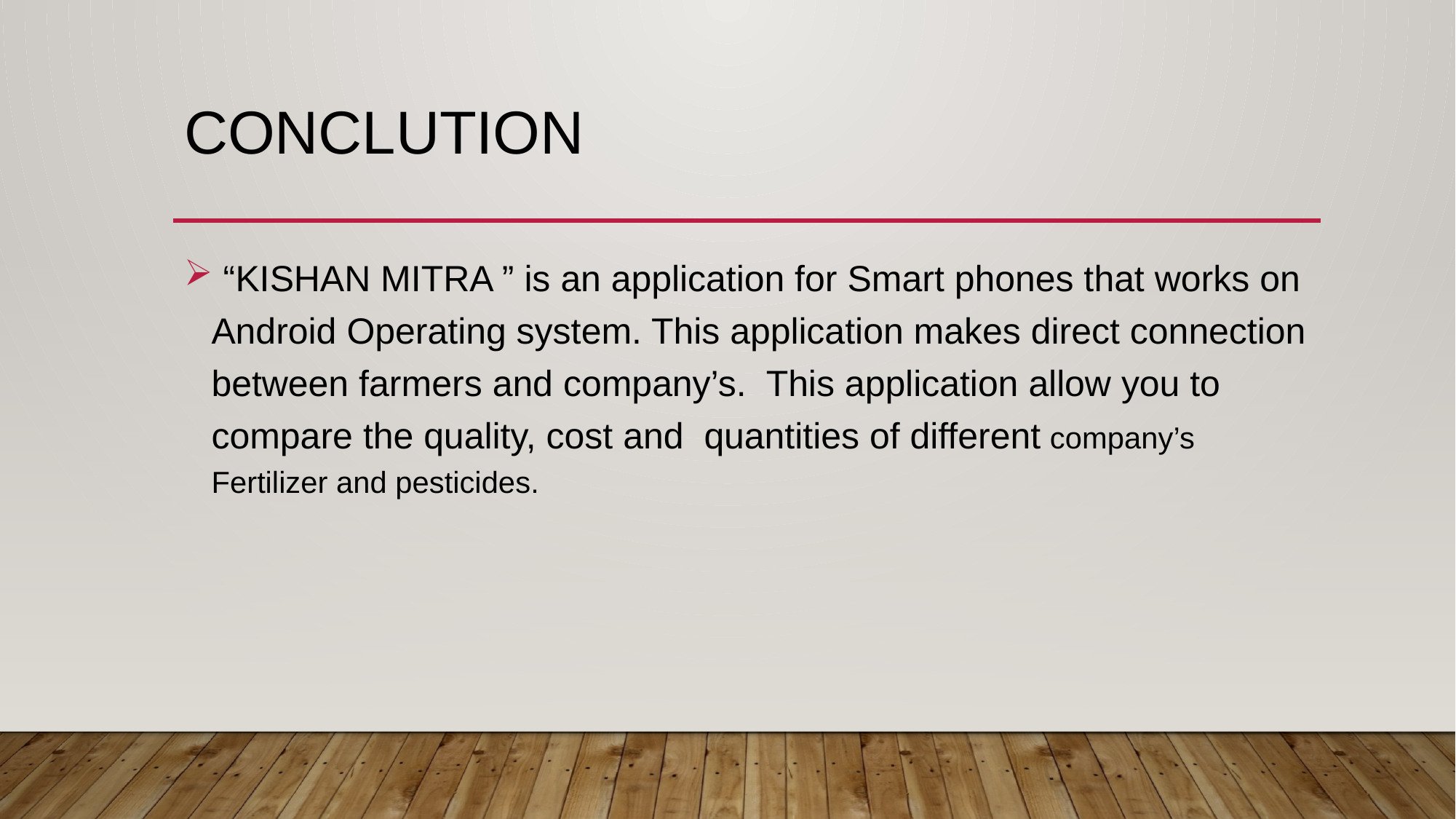

# CONCLUTION
 “KISHAN MITRA ” is an application for Smart phones that works on Android Operating system. This application makes direct connection between farmers and company’s.  This application allow you to compare the quality, cost and  quantities of different company’s  Fertilizer and pesticides.